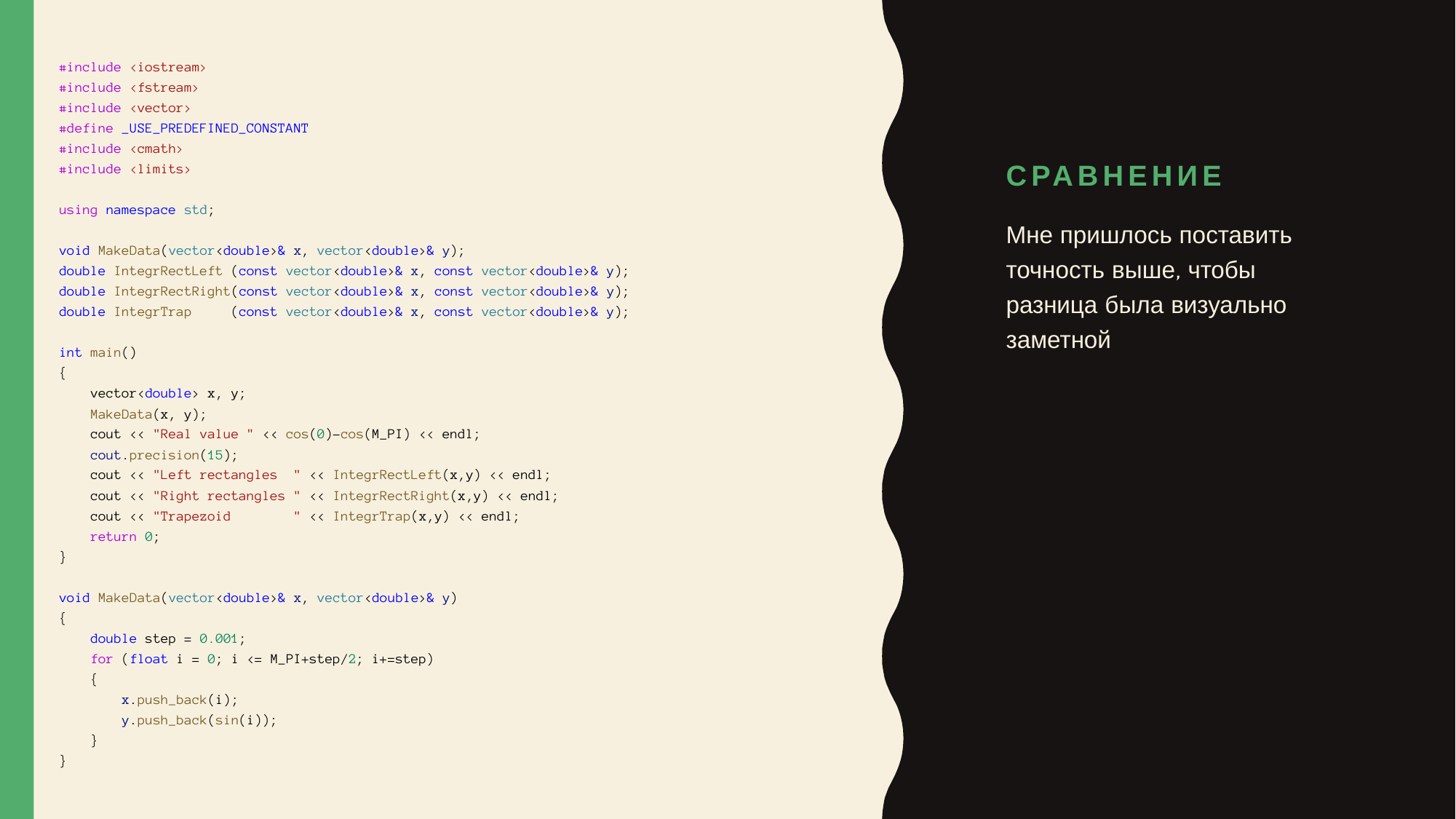

#include <iostream>
#include <fstream>
#include <vector>
#define _USE_PREDEFINED_CONSTANT
#include <cmath>
#include <limits>
using namespace std;
void MakeData(vector<double>& x, vector<double>& y);
double IntegrRectLeft (const vector<double>& x, const vector<double>& y);
double IntegrRectRight(const vector<double>& x, const vector<double>& y);
double IntegrTrap     (const vector<double>& x, const vector<double>& y);
int main()
{
    vector<double> x, y;
    MakeData(x, y);
    cout << "Real value " << cos(0)-cos(M_PI) << endl;
    cout.precision(15);
    cout << "Left rectangles  " << IntegrRectLeft(x,y) << endl;
    cout << "Right rectangles " << IntegrRectRight(x,y) << endl;
    cout << "Trapezoid        " << IntegrTrap(x,y) << endl;
    return 0;
}

void MakeData(vector<double>& x, vector<double>& y)
{
    double step = 0.001;
    for (float i = 0; i <= M_PI+step/2; i+=step)
    {
        x.push_back(i);
        y.push_back(sin(i));
    }
}
# Сравнение
Мне пришлось поставить точность выше, чтобы разница была визуально заметной